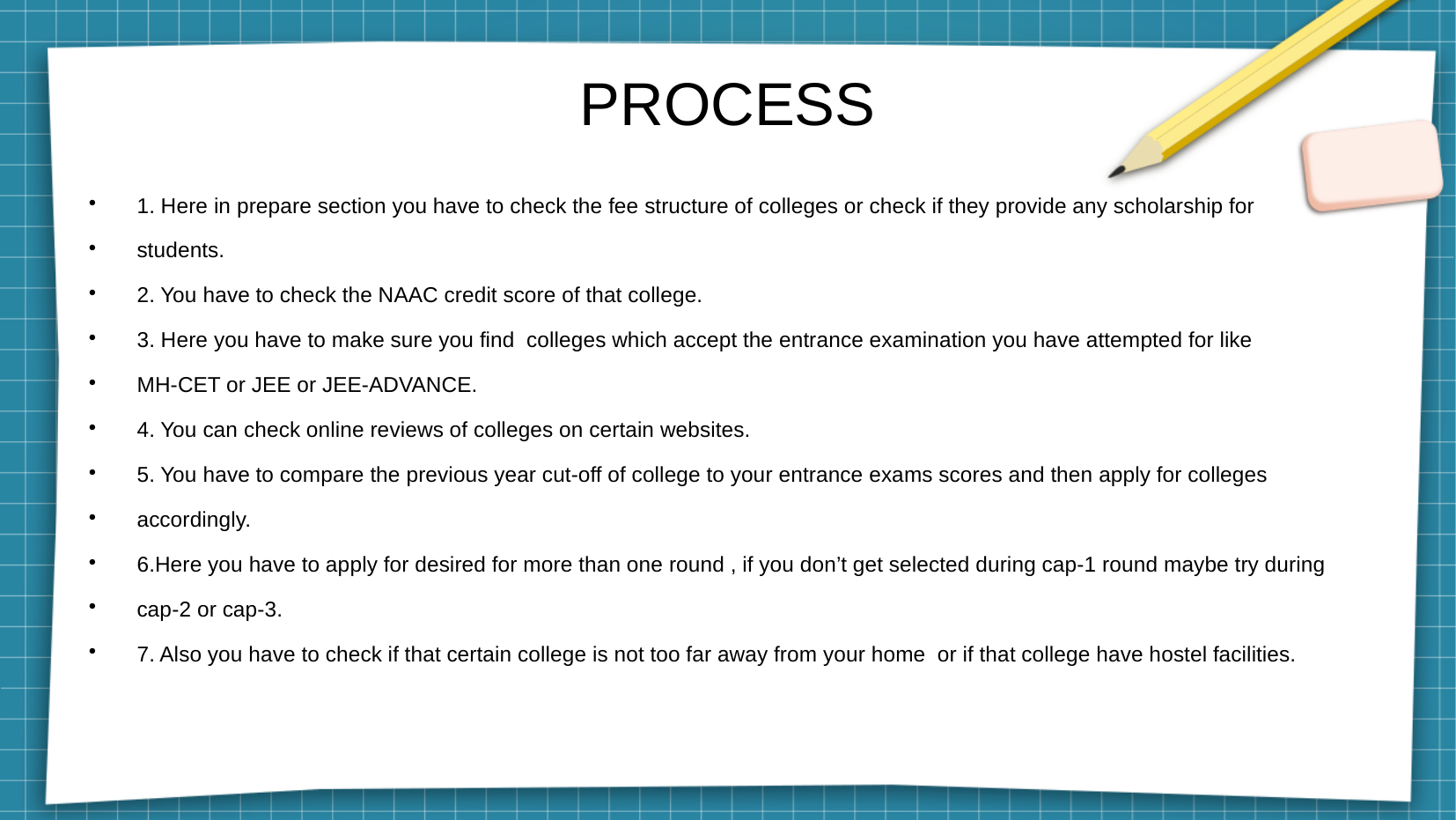

PROCESS
1. Here in prepare section you have to check the fee structure of colleges or check if they provide any scholarship for
students.
2. You have to check the NAAC credit score of that college.
3. Here you have to make sure you find  colleges which accept the entrance examination you have attempted for like
MH-CET or JEE or JEE-ADVANCE.
4. You can check online reviews of colleges on certain websites.
5. You have to compare the previous year cut-off of college to your entrance exams scores and then apply for colleges
accordingly.
6.Here you have to apply for desired for more than one round , if you don’t get selected during cap-1 round maybe try during
cap-2 or cap-3.
7. Also you have to check if that certain college is not too far away from your home  or if that college have hostel facilities.